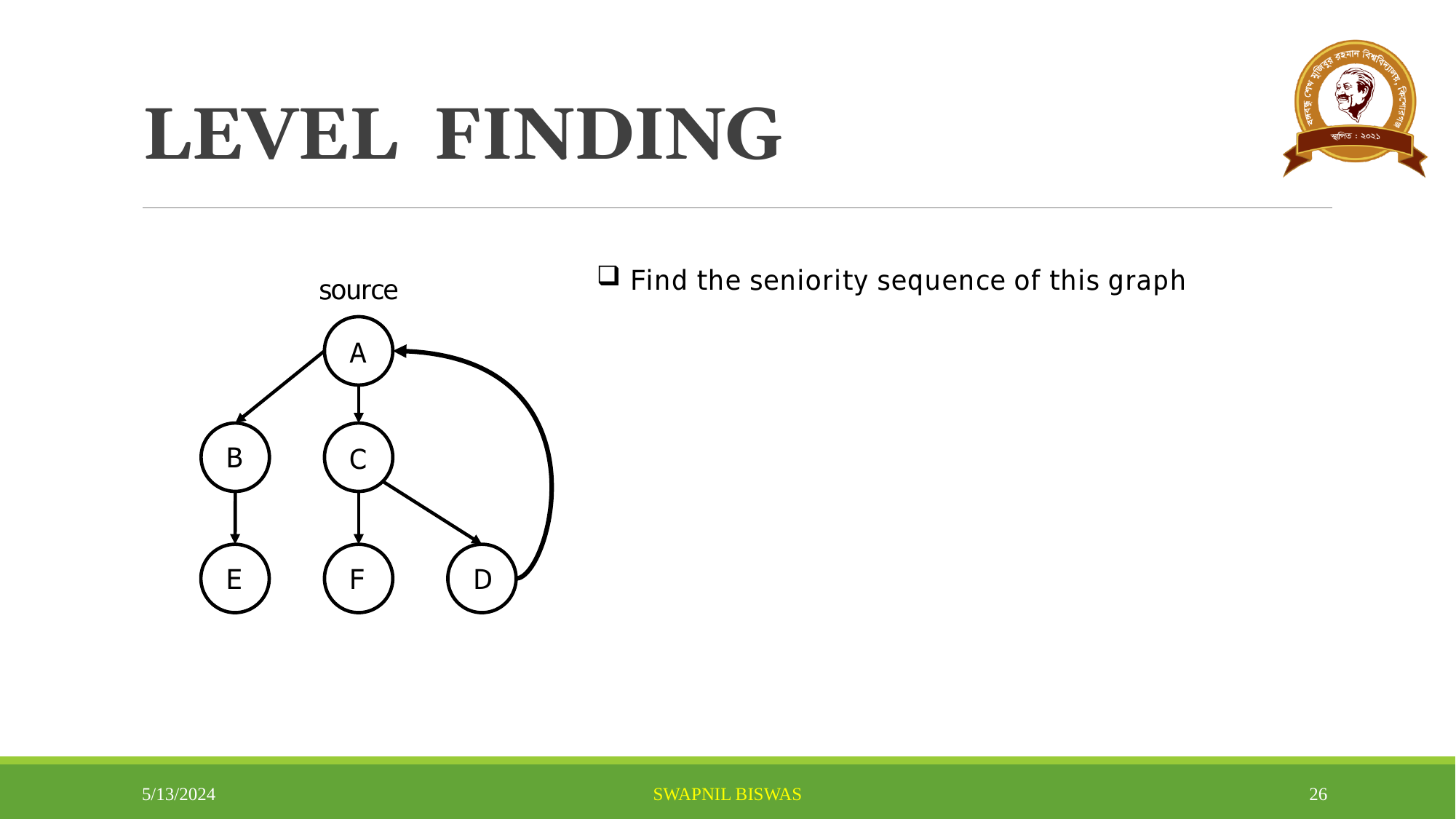

# LEVEL  FINDING
Find the seniority sequence of this graph
source

A

B
C

E
D
F
5/13/2024
SWAPNIL BISWAS
26